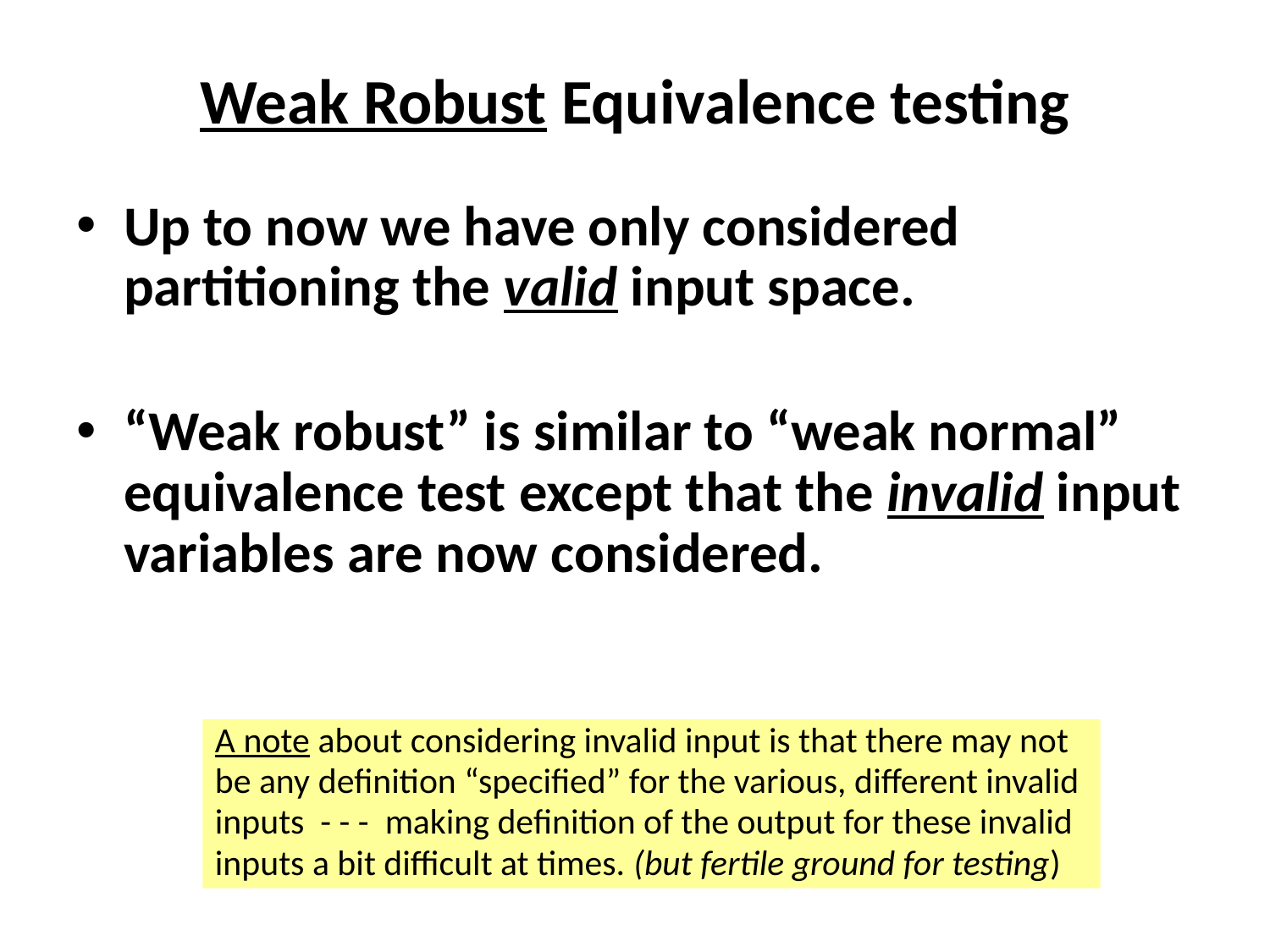

# Weak Robust Equivalence testing
Up to now we have only considered partitioning the valid input space.

“Weak robust” is similar to “weak normal” equivalence test except that the invalid input variables are now considered.

A note about considering invalid input is that there may not
be any definition “specified” for the various, different invalid
inputs  - - -  making definition of the output for these invalid
inputs a bit difficult at times. (but fertile ground for testing)